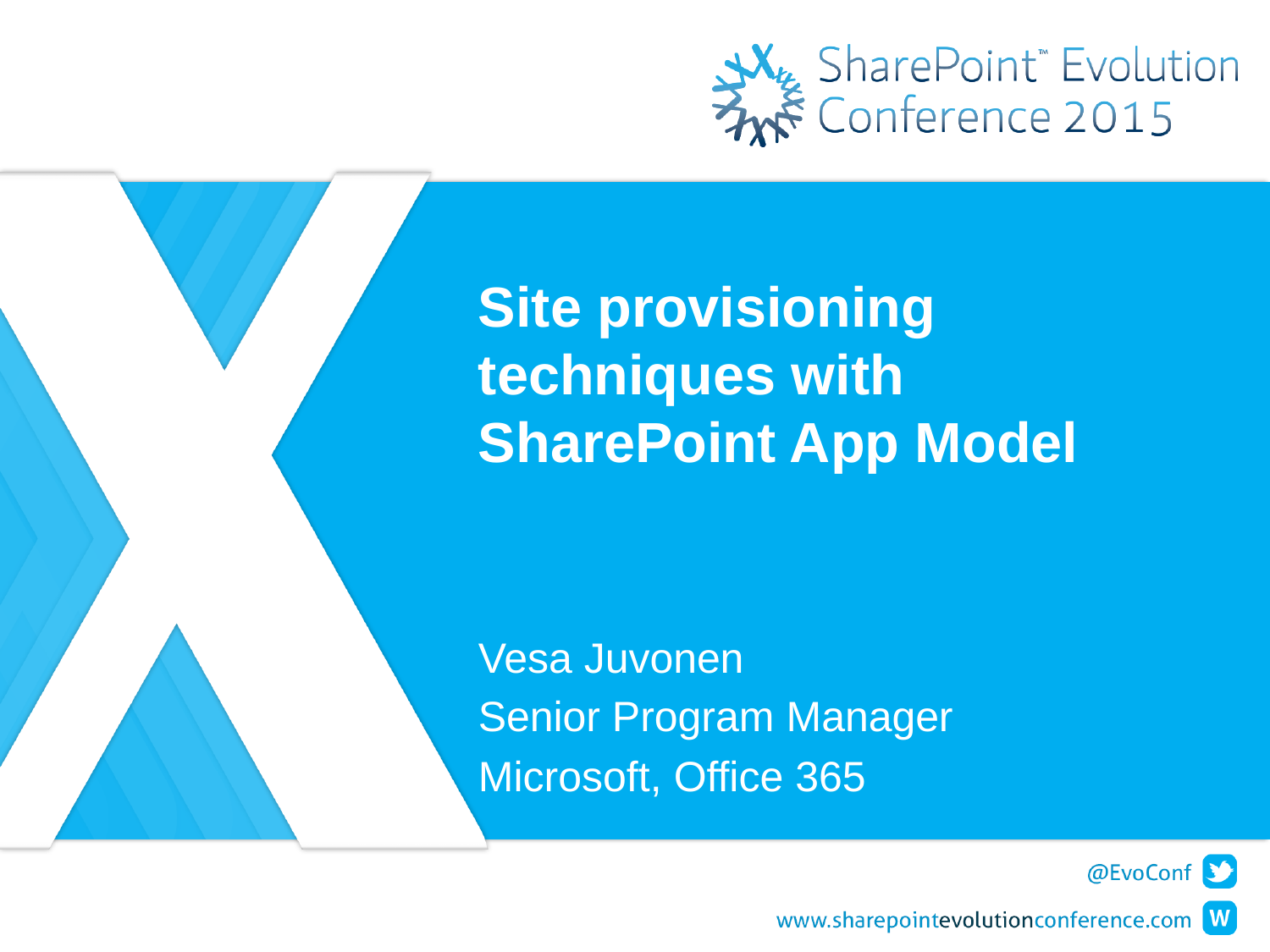

# Site provisioning techniques with SharePoint App Model
Vesa Juvonen
Senior Program Manager
Microsoft, Office 365